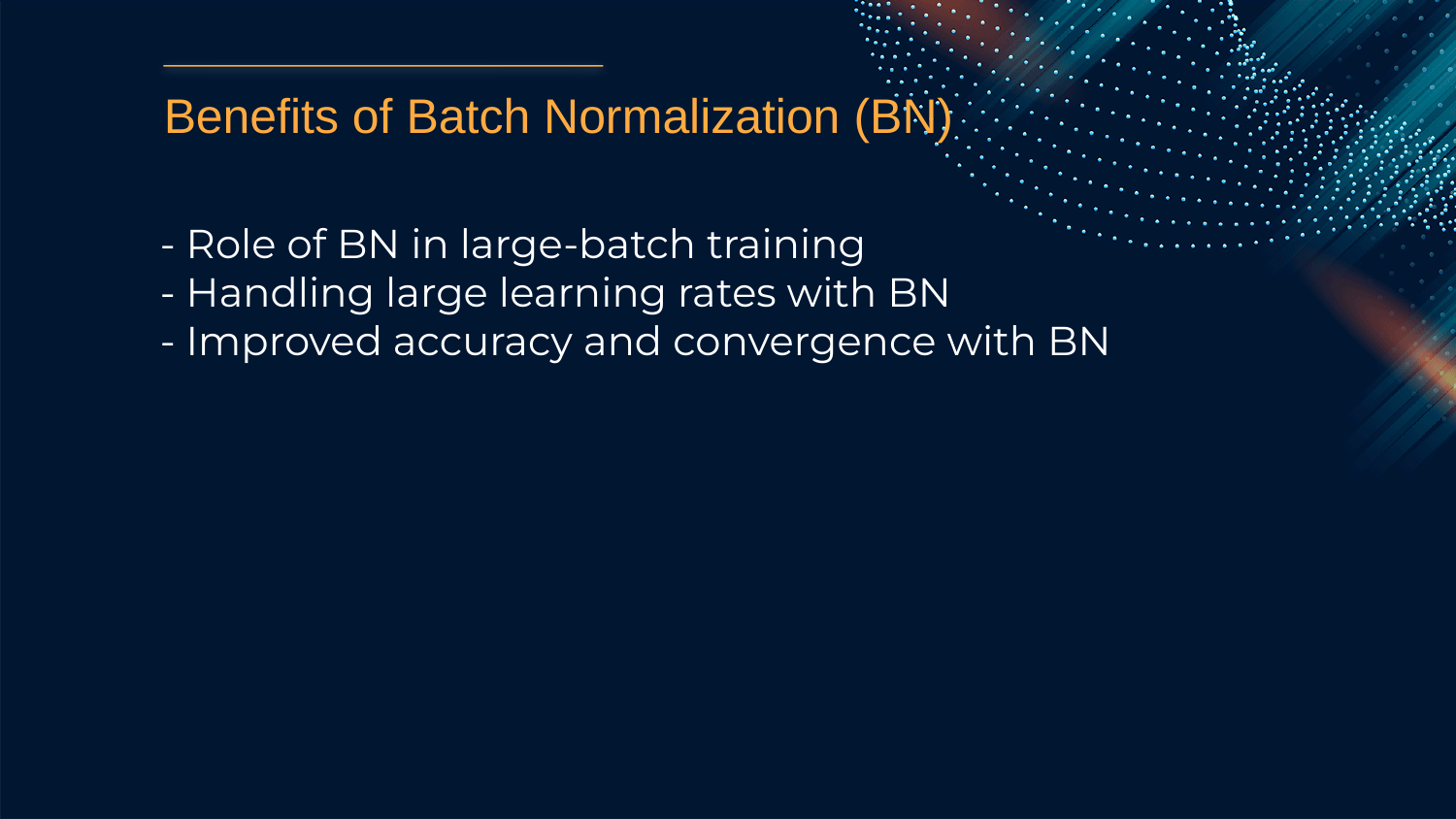

Benefits of Batch Normalization (BN)
- Role of BN in large-batch training
- Handling large learning rates with BN
- Improved accuracy and convergence with BN